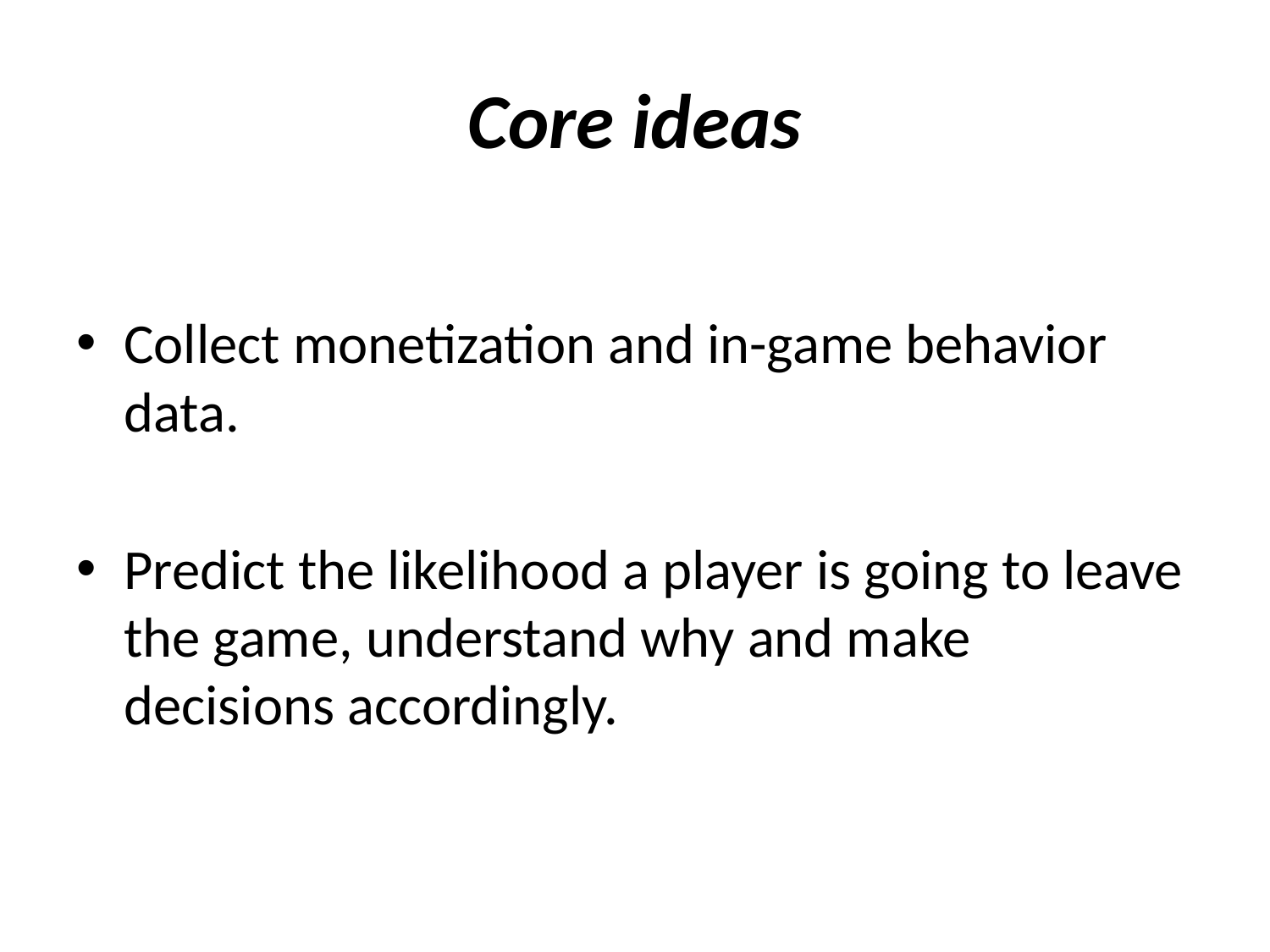

# Core ideas

Collect monetization and in-game behavior data.

Predict the likelihood a player is going to leave the game, understand why and make decisions accordingly.